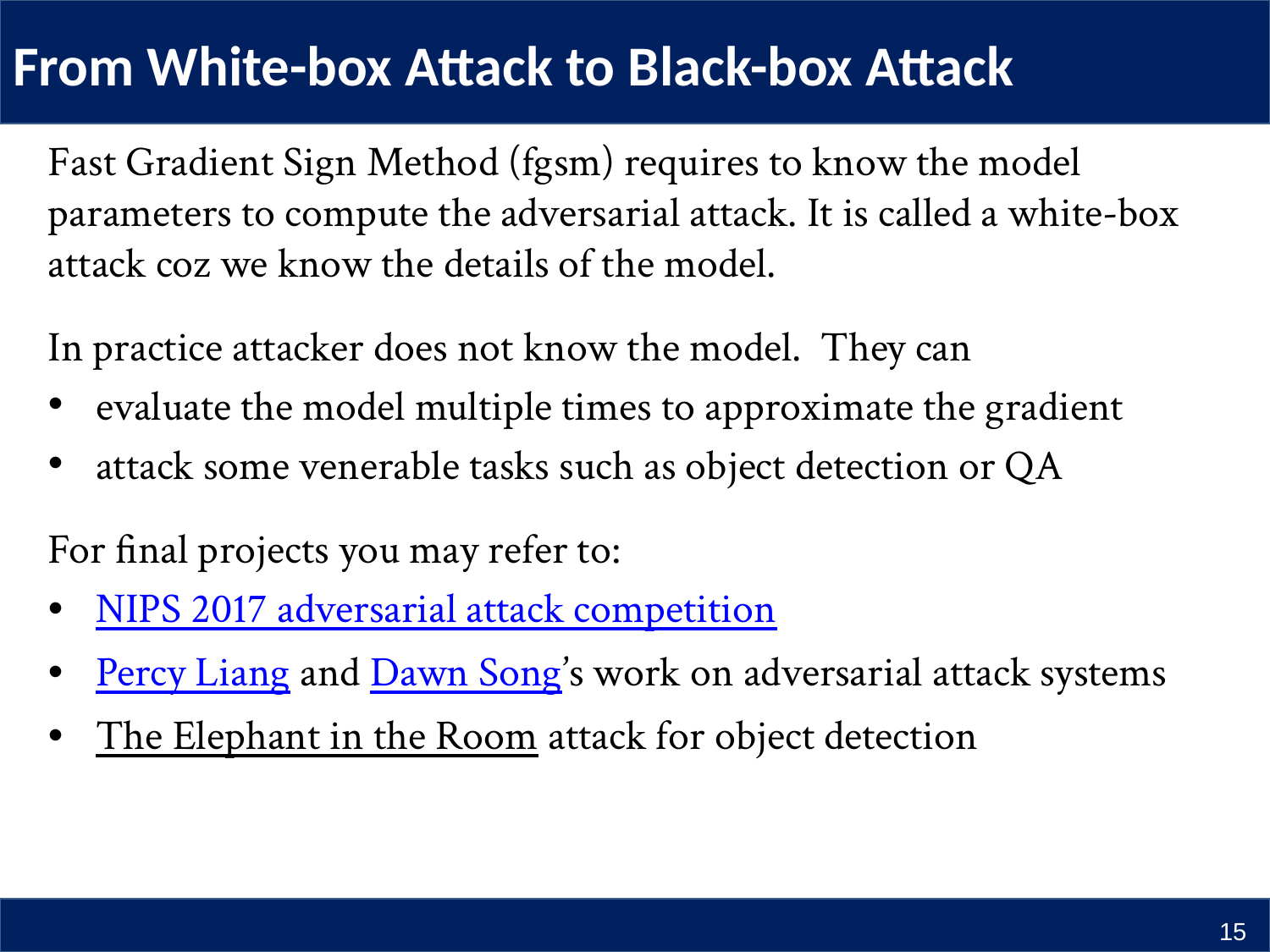

# From White-box Attack to Black-box Attack
Fast Gradient Sign Method (fgsm) requires to know the model parameters to compute the adversarial attack. It is called a white-box attack coz we know the details of the model.

In practice attacker does not know the model.  They can
evaluate the model multiple times to approximate the gradient
attack some venerable tasks such as object detection or QA

For final projects you may refer to:
NIPS 2017 adversarial attack competition
Percy Liang and Dawn Song’s work on adversarial attack systems
The Elephant in the Room attack for object detection
15